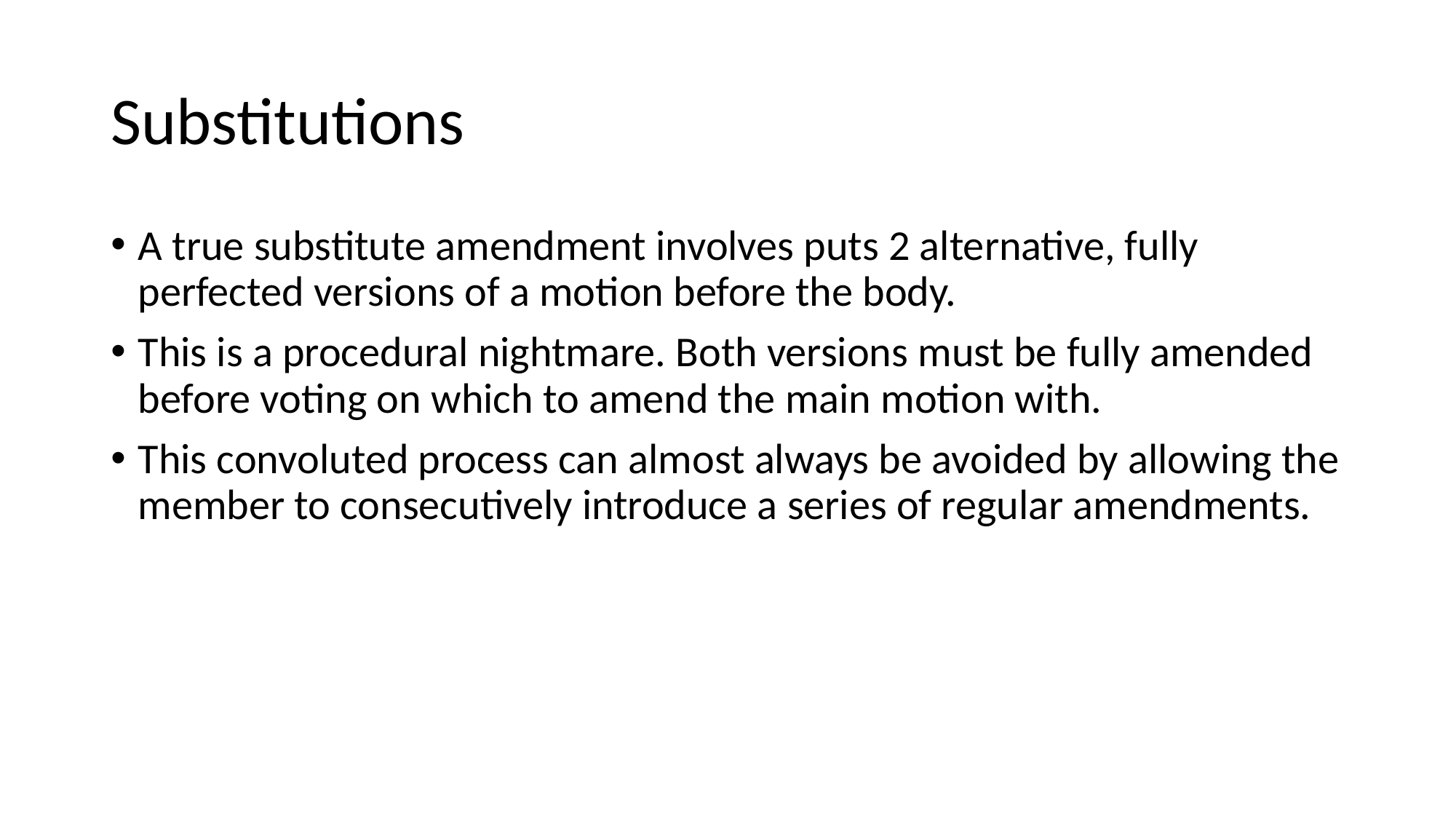

# Substitutions
A true substitute amendment involves puts 2 alternative, fully perfected versions of a motion before the body.
This is a procedural nightmare. Both versions must be fully amended before voting on which to amend the main motion with.
This convoluted process can almost always be avoided by allowing the member to consecutively introduce a series of regular amendments.